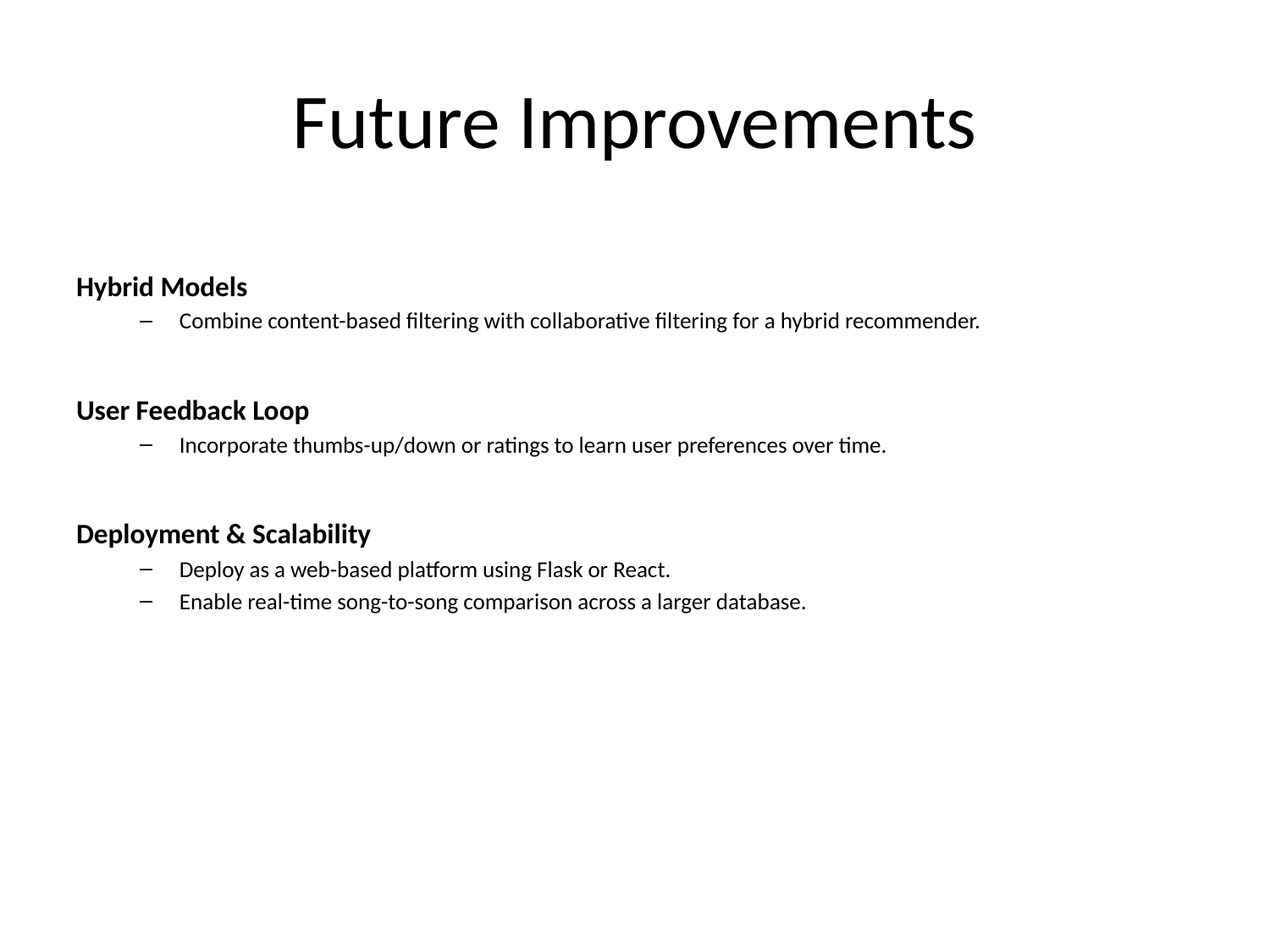

# Future Improvements

Hybrid Models
Combine content-based filtering with collaborative filtering for a hybrid recommender.

User Feedback Loop
Incorporate thumbs-up/down or ratings to learn user preferences over time.

Deployment & Scalability
Deploy as a web-based platform using Flask or React.
Enable real-time song-to-song comparison across a larger database.